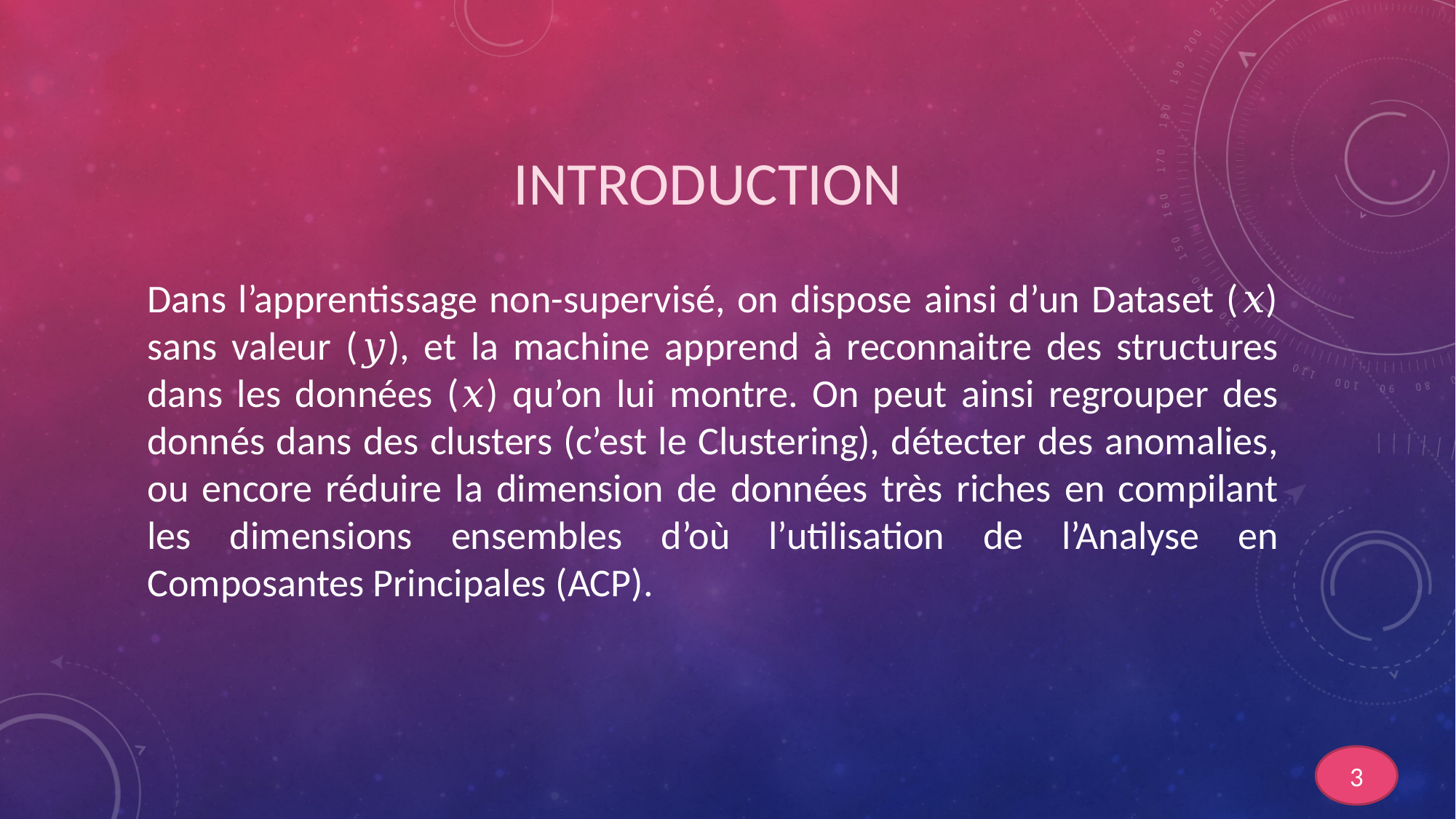

# INTRODUCTION
Dans l’apprentissage non-supervisé, on dispose ainsi d’un Dataset (𝑥) sans valeur (𝑦), et la machine apprend à reconnaitre des structures dans les données (𝑥) qu’on lui montre. On peut ainsi regrouper des donnés dans des clusters (c’est le Clustering), détecter des anomalies, ou encore réduire la dimension de données très riches en compilant les dimensions ensembles d’où l’utilisation de l’Analyse en Composantes Principales (ACP).
3